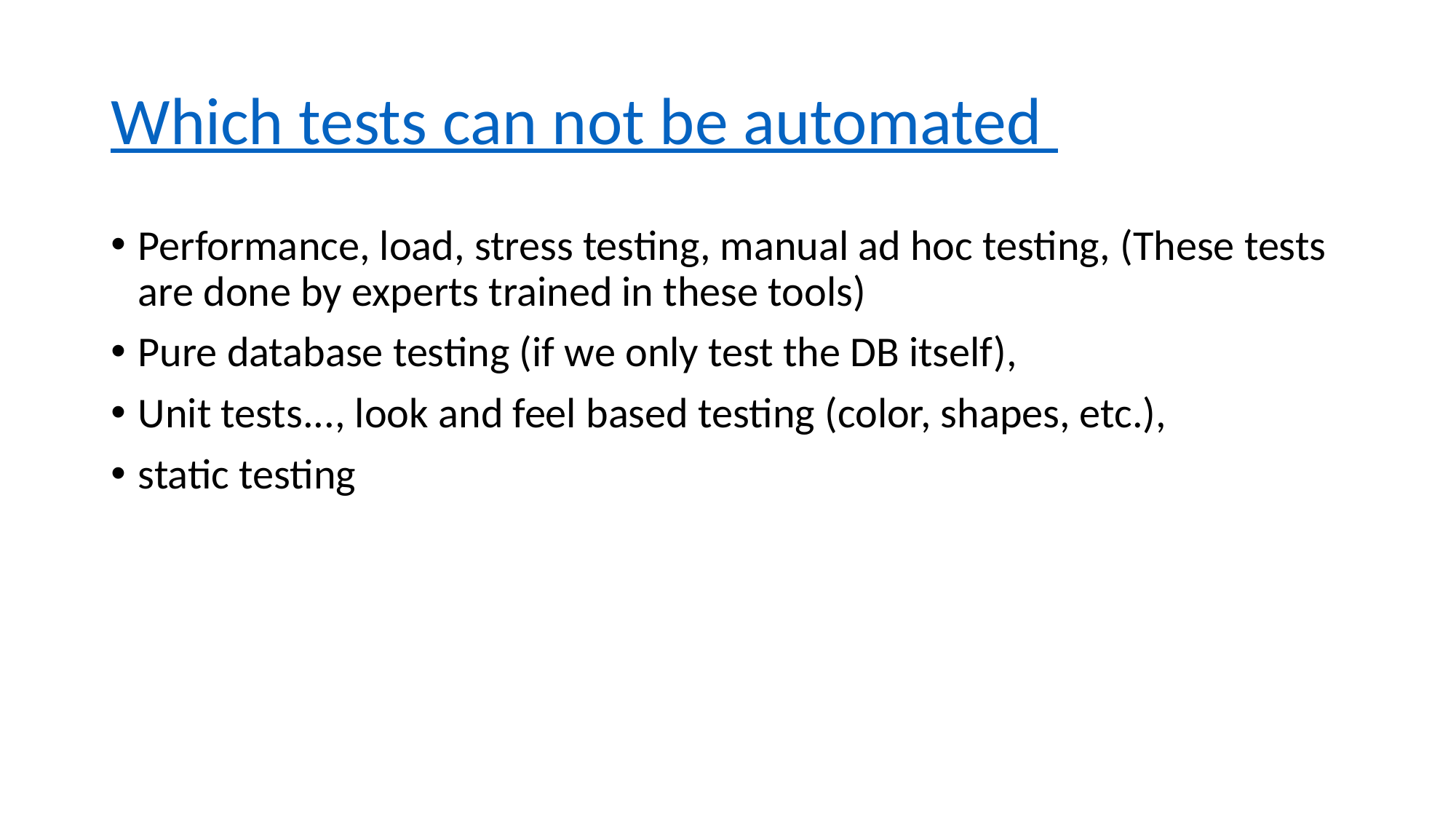

# Which tests can not be automated
Performance, load, stress testing, manual ad hoc testing, (These tests are done by experts trained in these tools)
Pure database testing (if we only test the DB itself),
Unit tests..., look and feel based testing (color, shapes, etc.),
static testing